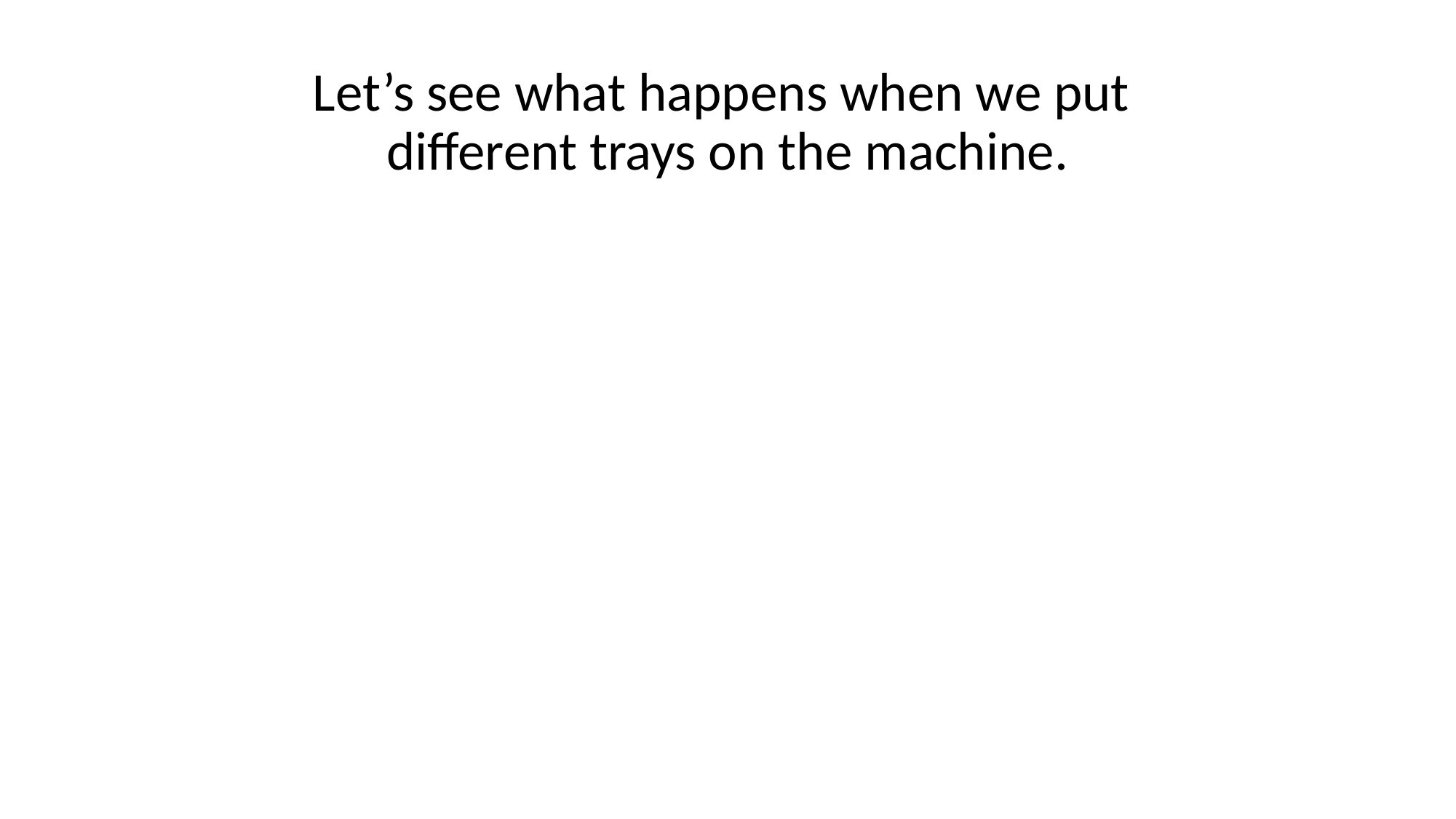

# Let’s see what happens when we put different trays on the machine.